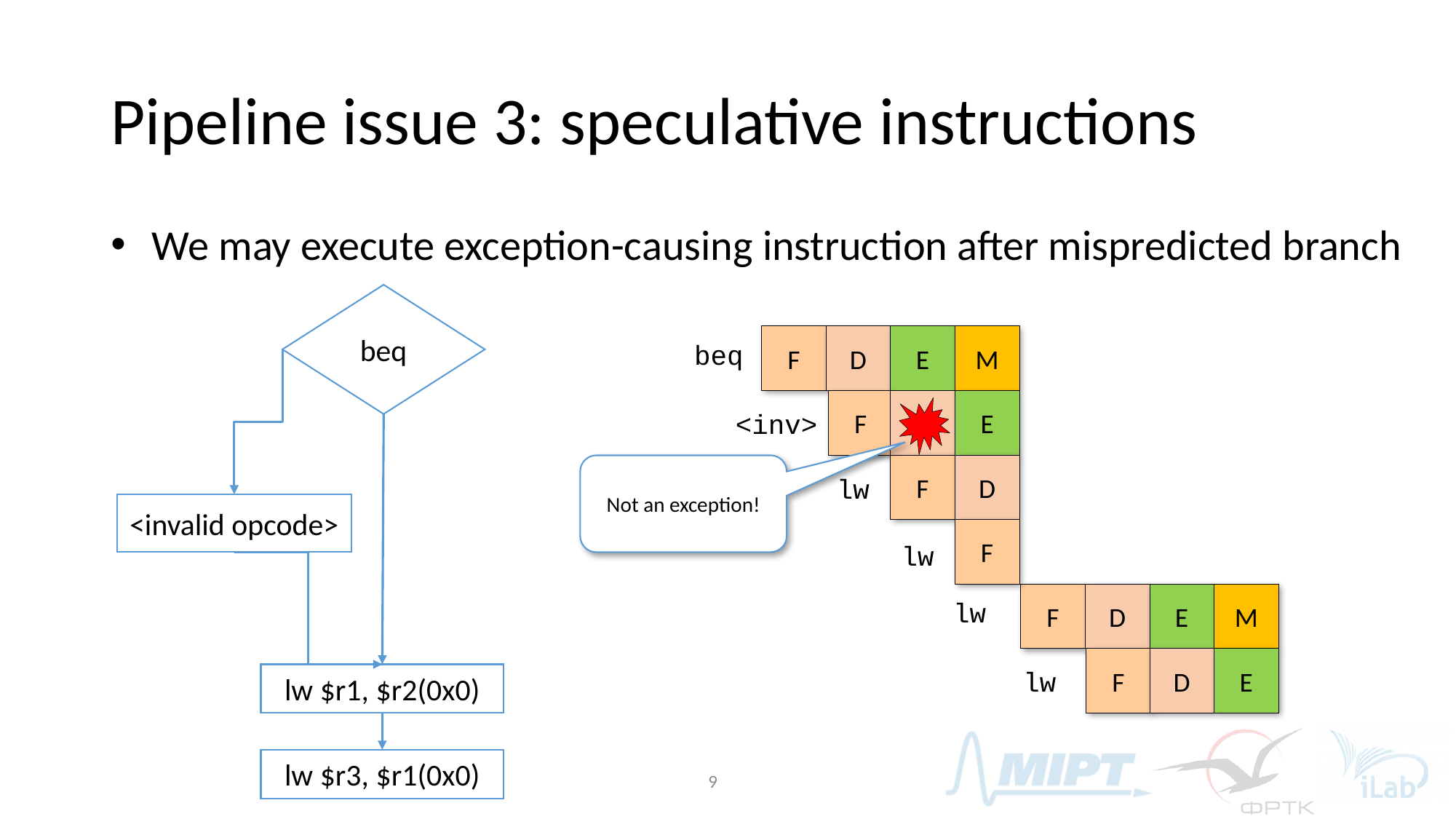

# Pipeline issue 3: speculative instructions
We may execute exception-causing instruction after mispredicted branch
beq
<invalid opcode>
lw $r1, $r2(0x0)
lw $r3, $r1(0x0)
F
D
E
F
D
F
beq
<inv>
lw
M
E
D
F
lw

Not an exception!
F
D
E
M
F
D
E
lw
lw